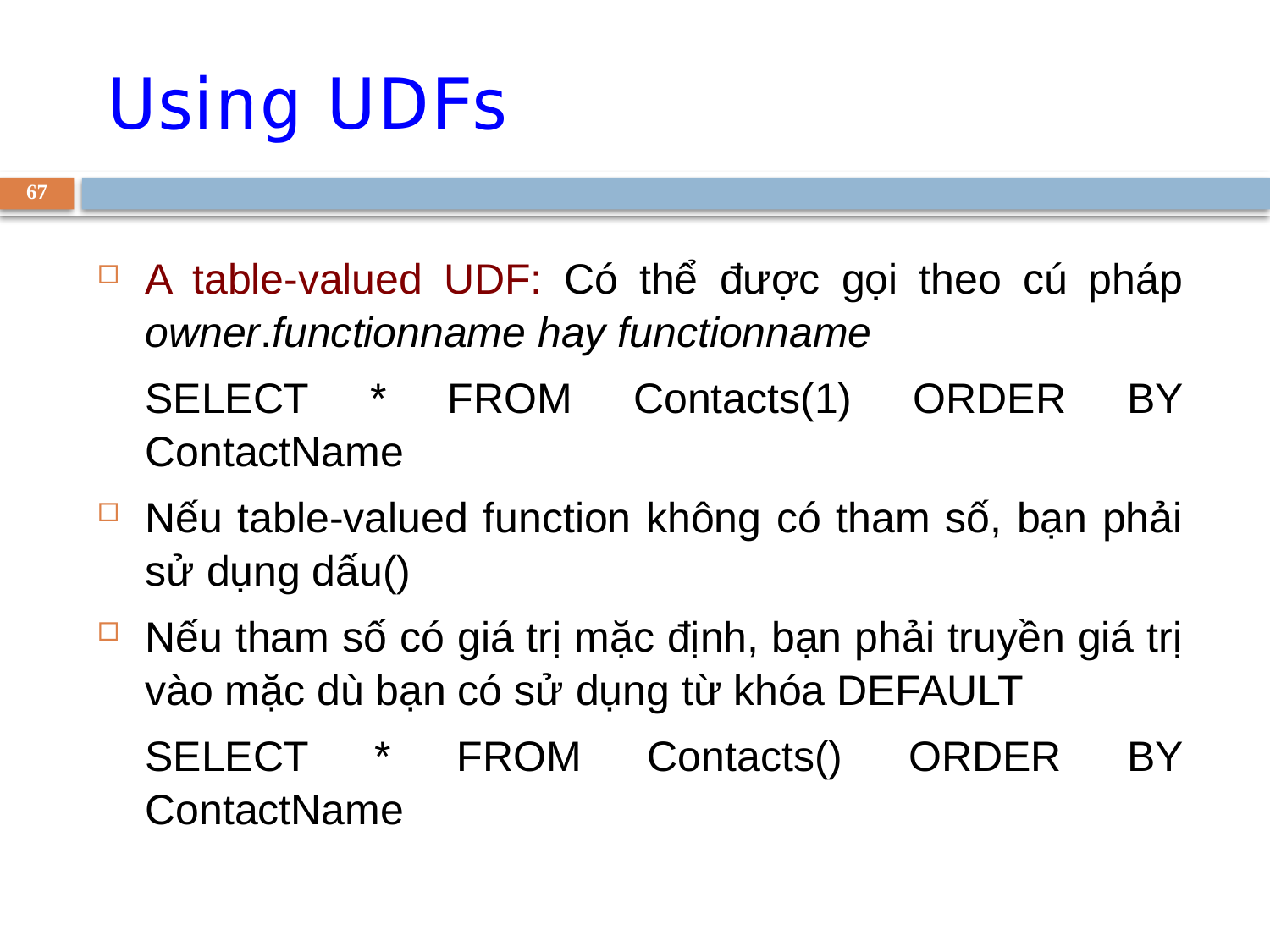

Using UDFs
67
A table-valued UDF: Có thể được gọi theo cú pháp owner.functionname hay functionname
	SELECT * FROM Contacts(1) ORDER BY ContactName
Nếu table-valued function không có tham số, bạn phải sử dụng dấu()
Nếu tham số có giá trị mặc định, bạn phải truyền giá trị vào mặc dù bạn có sử dụng từ khóa DEFAULT
	SELECT * FROM Contacts() ORDER BY ContactName